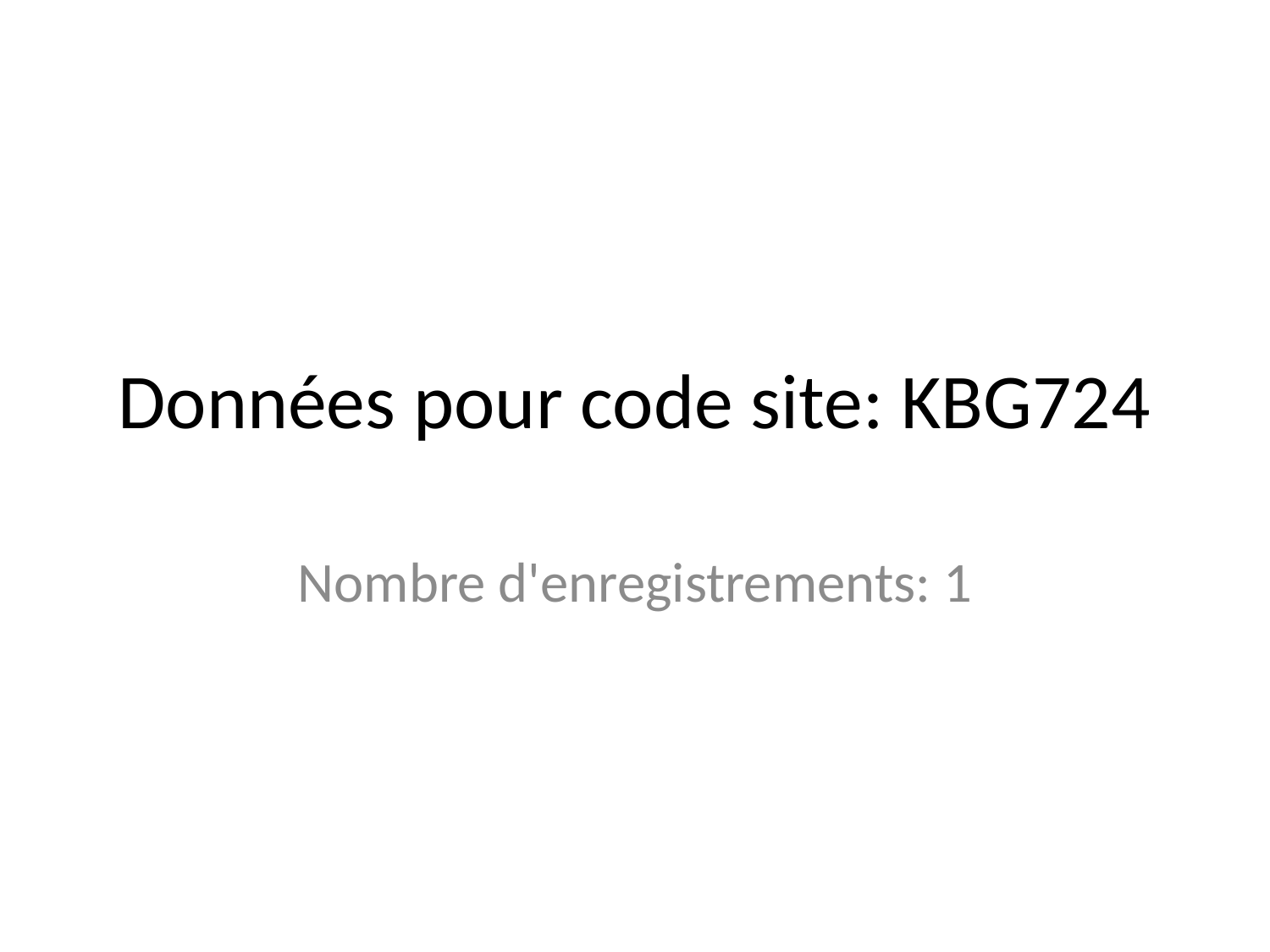

# Données pour code site: KBG724
Nombre d'enregistrements: 1